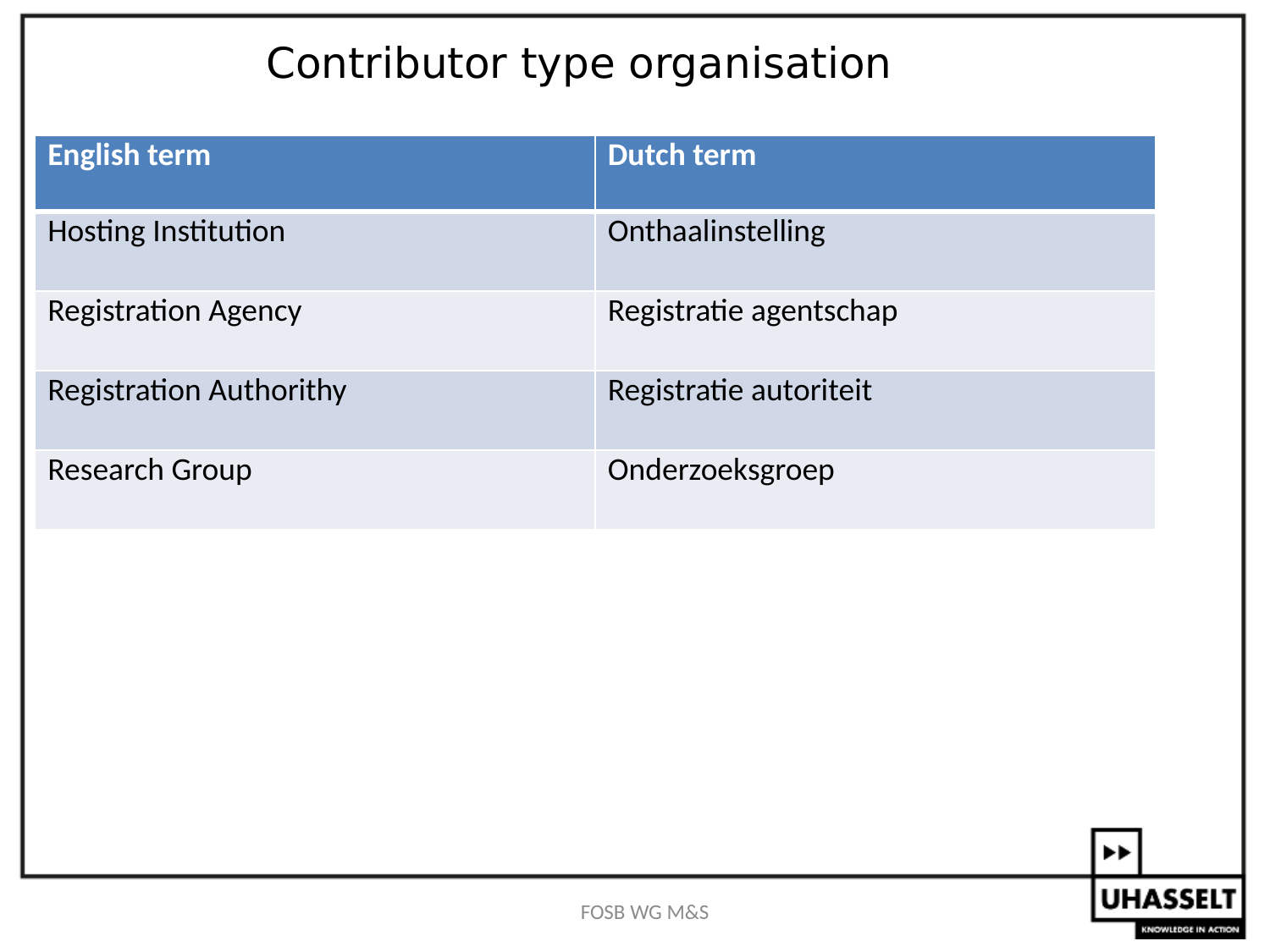

# Contributor type organisation
| English term | Dutch term |
| --- | --- |
| Hosting Institution | Onthaalinstelling |
| Registration Agency | Registratie agentschap |
| Registration Authorithy | Registratie autoriteit |
| Research Group | Onderzoeksgroep |
FOSB WG M&S